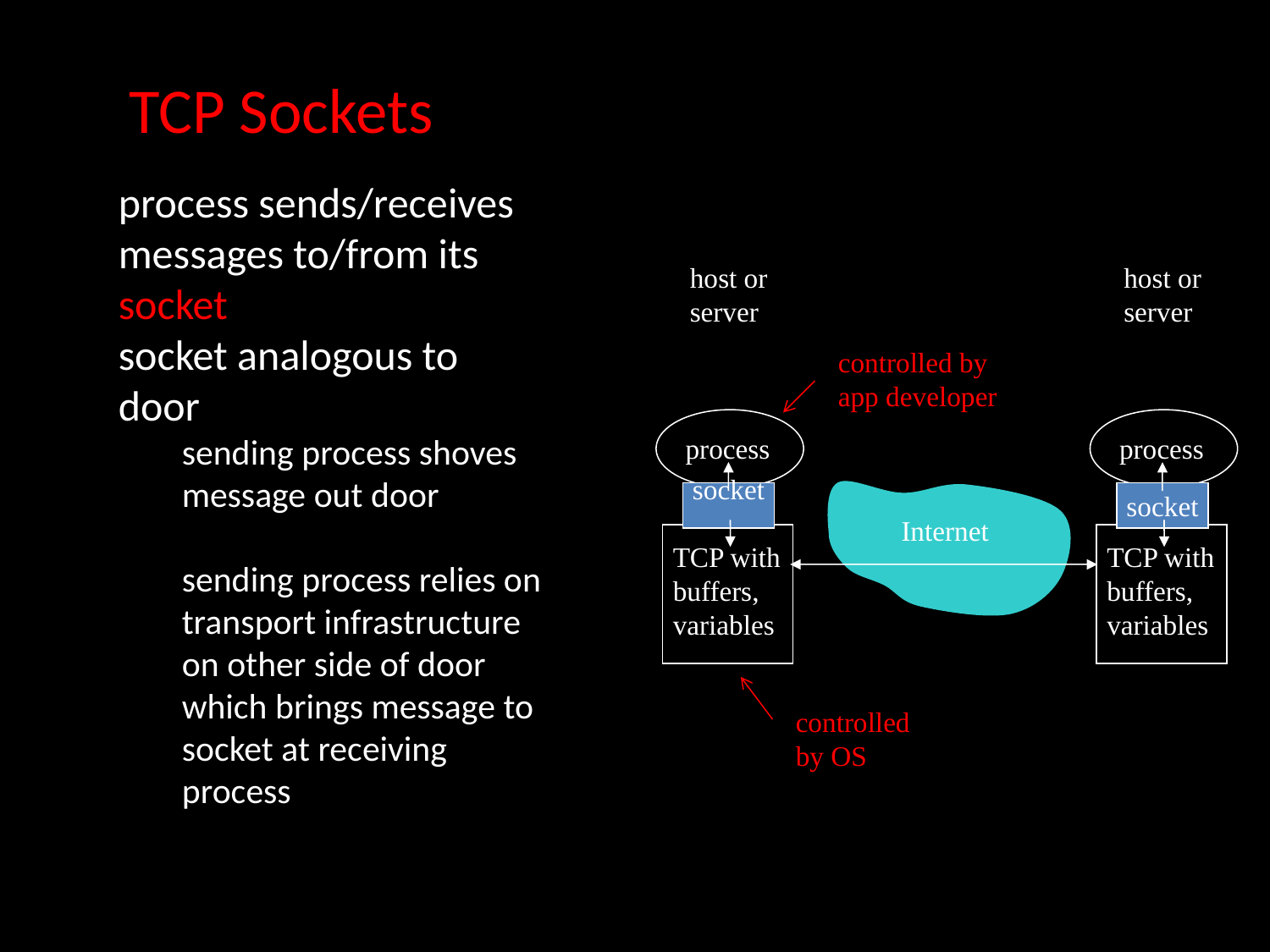

TCP Sockets
process sends/receives messages to/from its socket
socket analogous to door
sending process shoves message out door

sending process relies on transport infrastructure on other side of door which brings message to socket at receiving process

host or
server

process

socket

TCP with
buffers,
variables

host or
server

process

socket

TCP with
buffers,
variables

controlled by
app developer

Internet

controlled
by OS